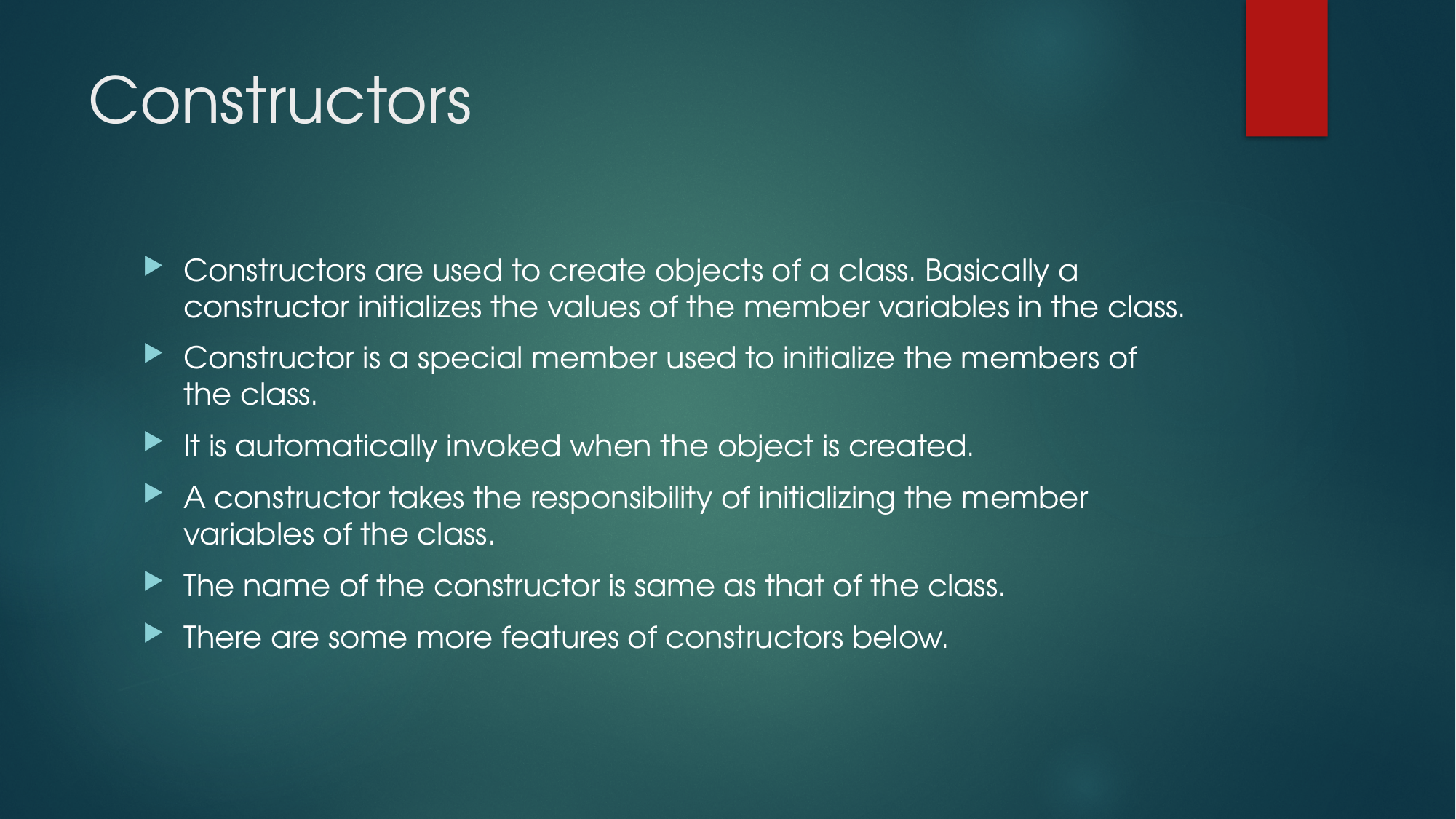

# Constructors
Constructors are used to create objects of a class. Basically a constructor initializes the values of the member variables in the class.
Constructor is a special member used to initialize the members of the class.
It is automatically invoked when the object is created.
A constructor takes the responsibility of initializing the member variables of the class.
The name of the constructor is same as that of the class.
There are some more features of constructors below.